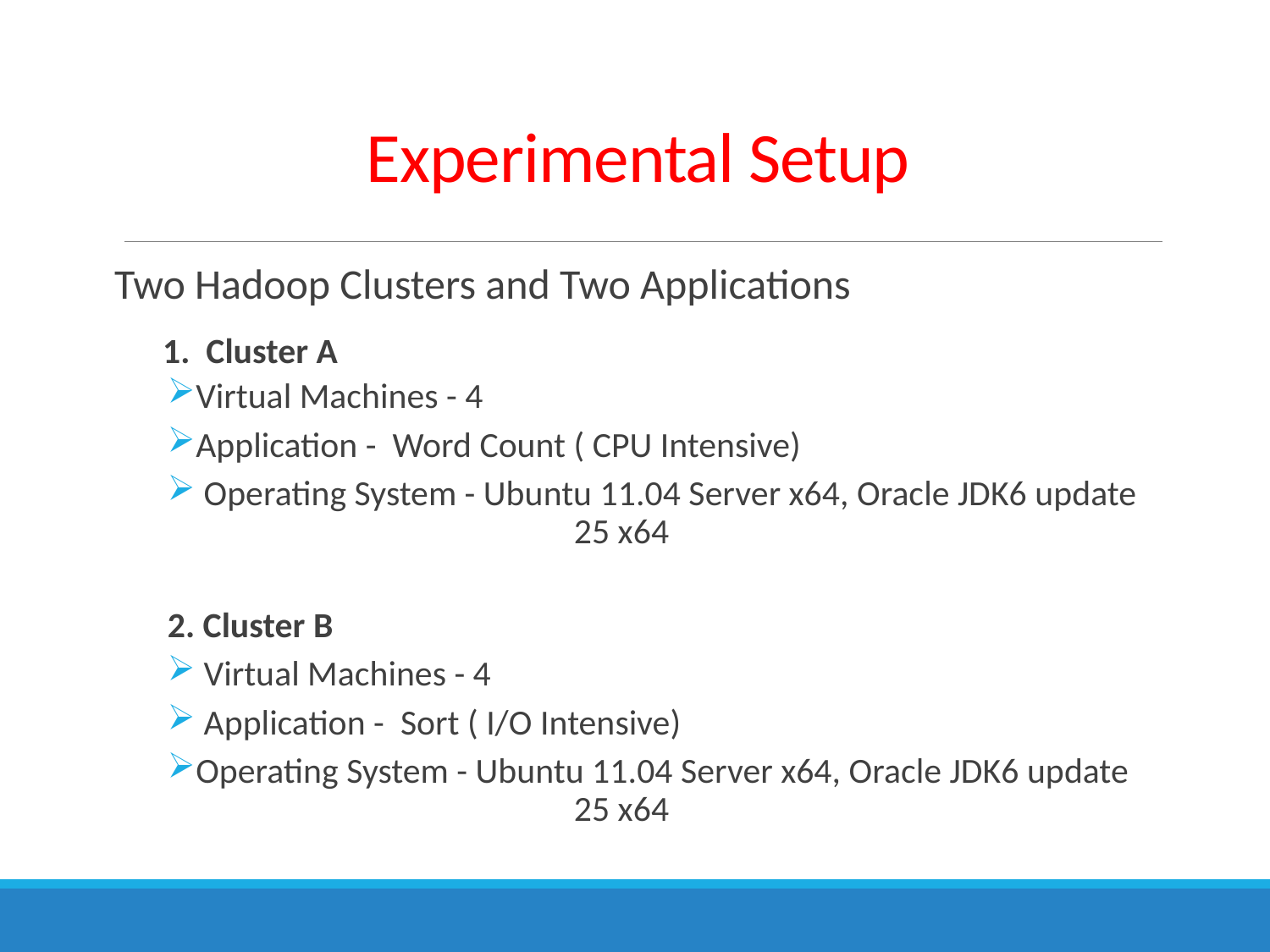

# Experimental Setup
Two Hadoop Clusters and Two Applications
      1.  Cluster A
Virtual Machines - 4
Application -  Word Count ( CPU Intensive)
 Operating System - Ubuntu 11.04 Server x64, Oracle JDK6 update 			25 x64

2. Cluster B
 Virtual Machines - 4
 Application -  Sort ( I/O Intensive)
Operating System - Ubuntu 11.04 Server x64, Oracle JDK6 update 			25 x64